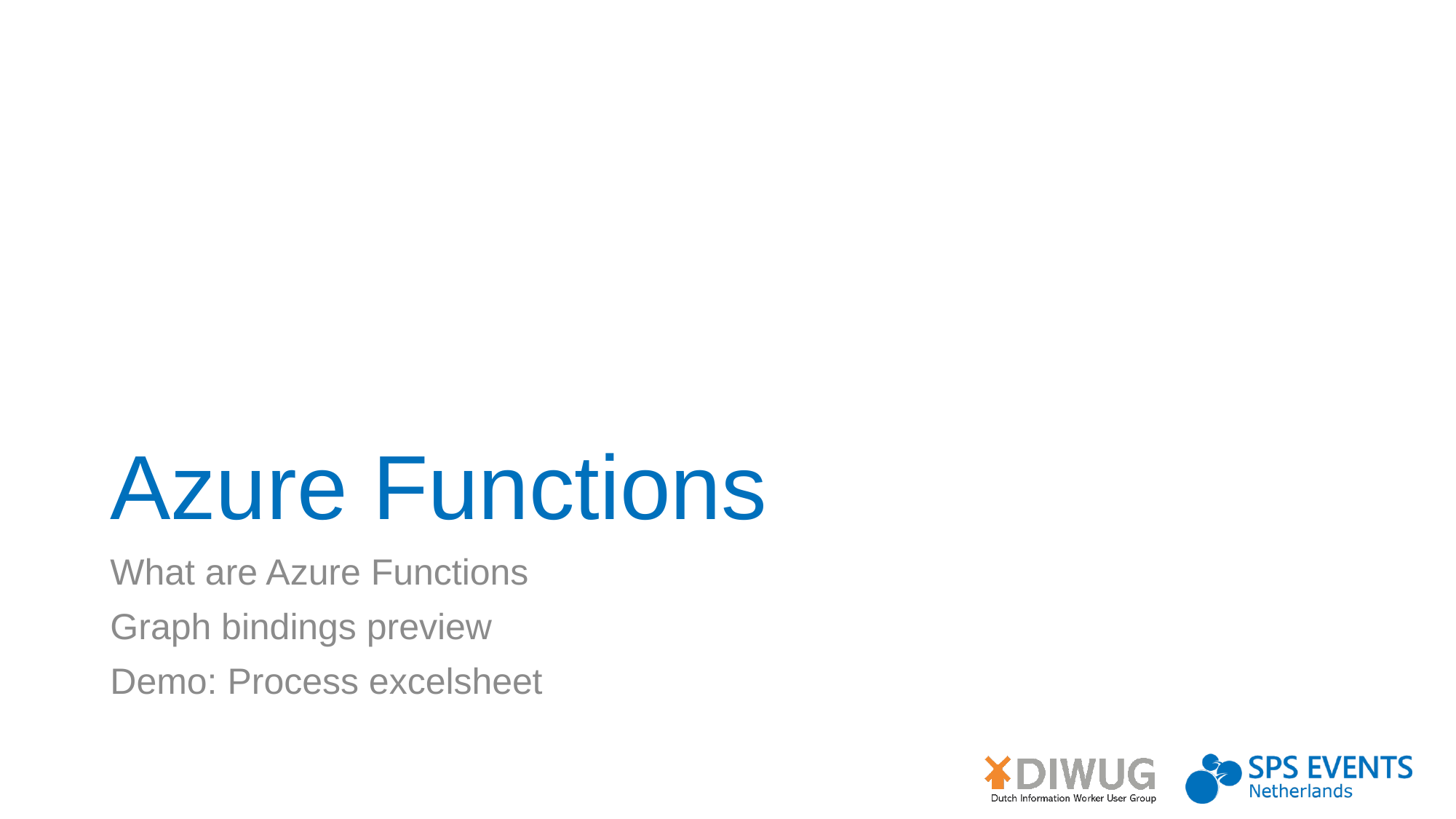

# Azure Functions
What are Azure Functions
Graph bindings preview
Demo: Process excelsheet